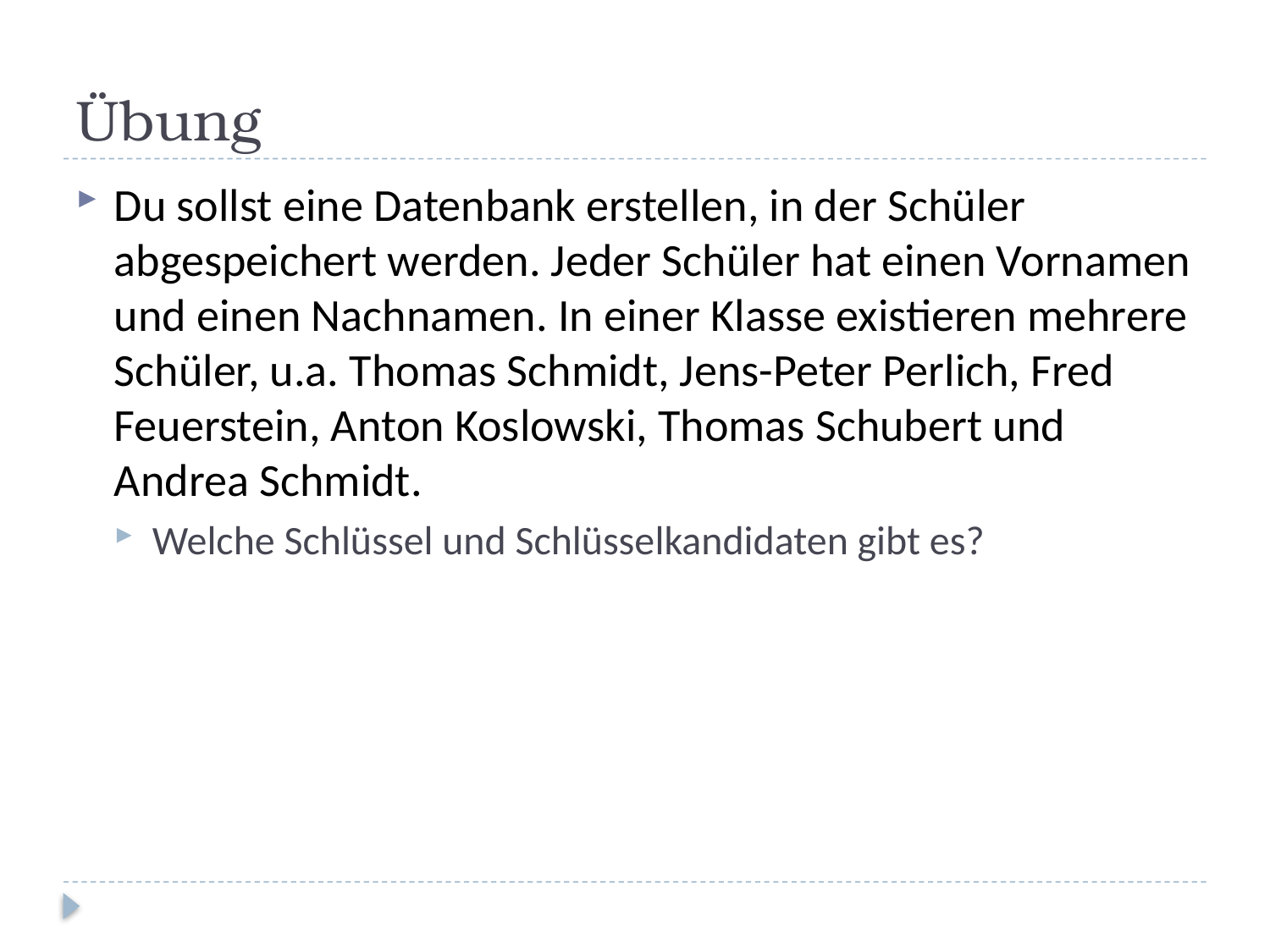

# Übung
Du sollst eine Datenbank erstellen, in der Schüler abgespeichert werden. Jeder Schüler hat einen Vornamen und einen Nachnamen. In einer Klasse existieren mehrere Schüler, u.a. Thomas Schmidt, Jens-Peter Perlich, Fred Feuerstein, Anton Koslowski, Thomas Schubert und Andrea Schmidt.
Welche Schlüssel und Schlüsselkandidaten gibt es?